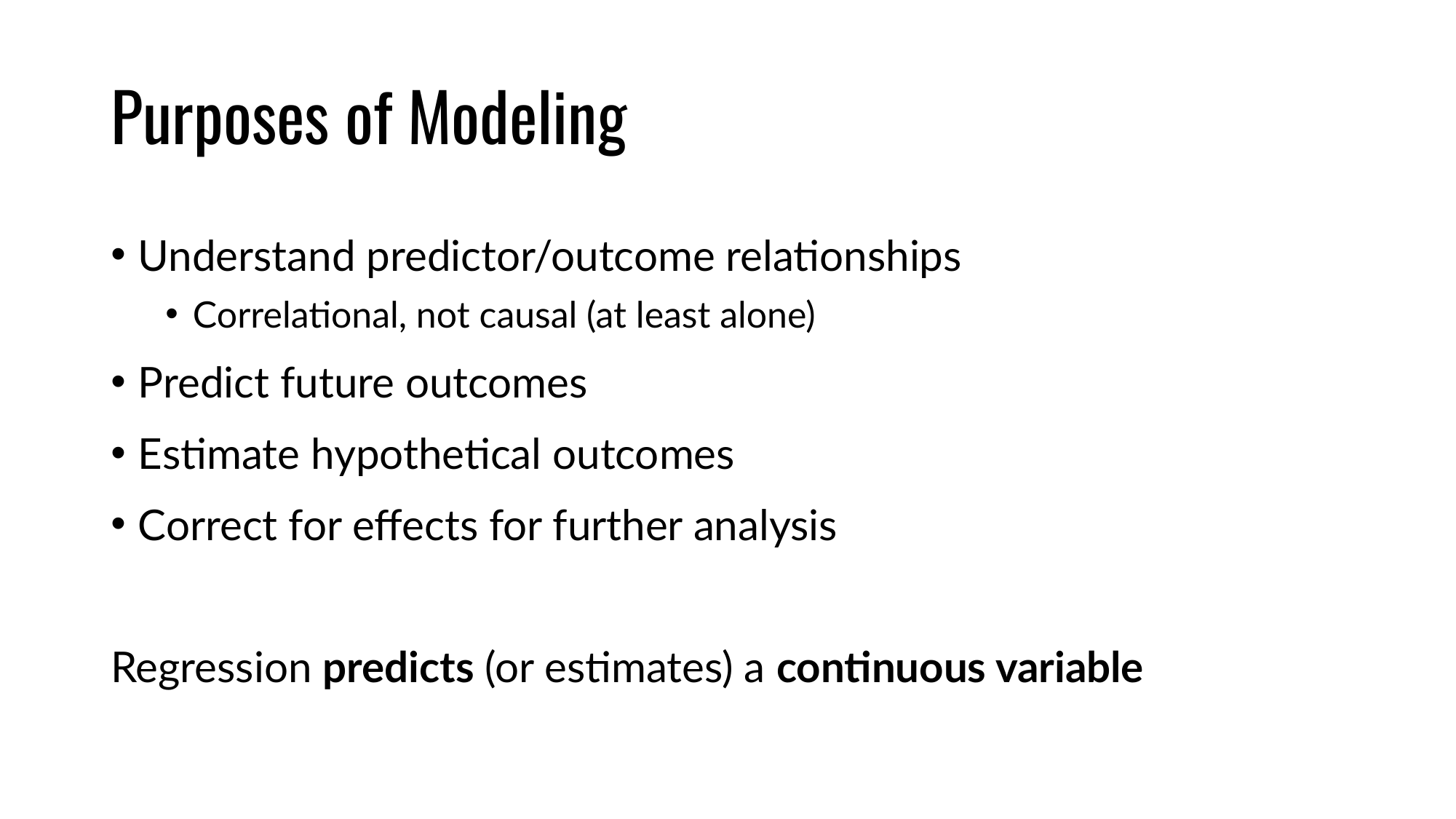

# Purposes of Modeling
Understand predictor/outcome relationships
Correlational, not causal (at least alone)
Predict future outcomes
Estimate hypothetical outcomes
Correct for effects for further analysis

Regression predicts (or estimates) a continuous variable